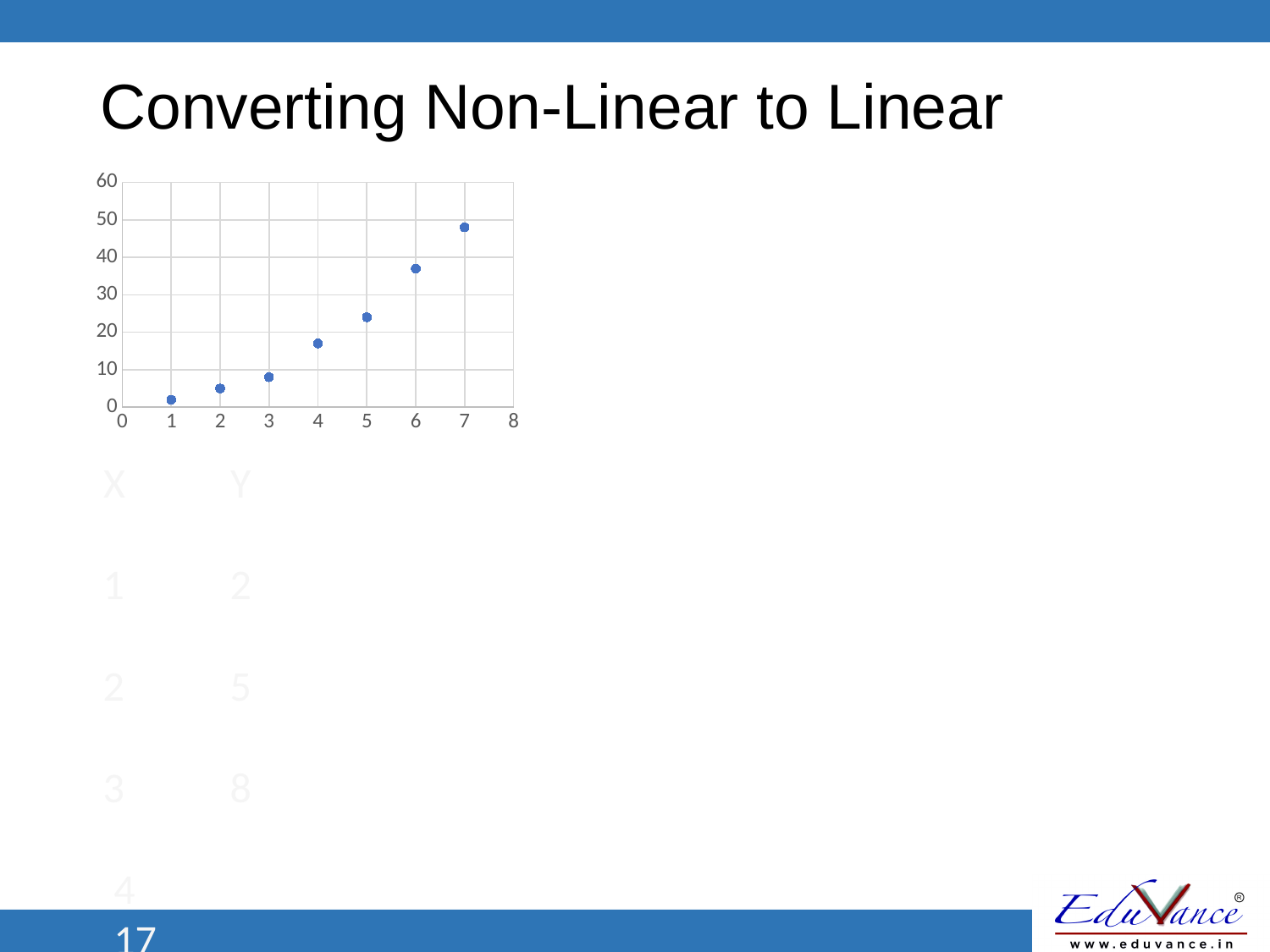

# Converting Non-Linear to Linear

### Chart

| Category | Y |
|---|---|
X	Y
1	2
2	5
3	8
4	17
5	24
6	37
7	48